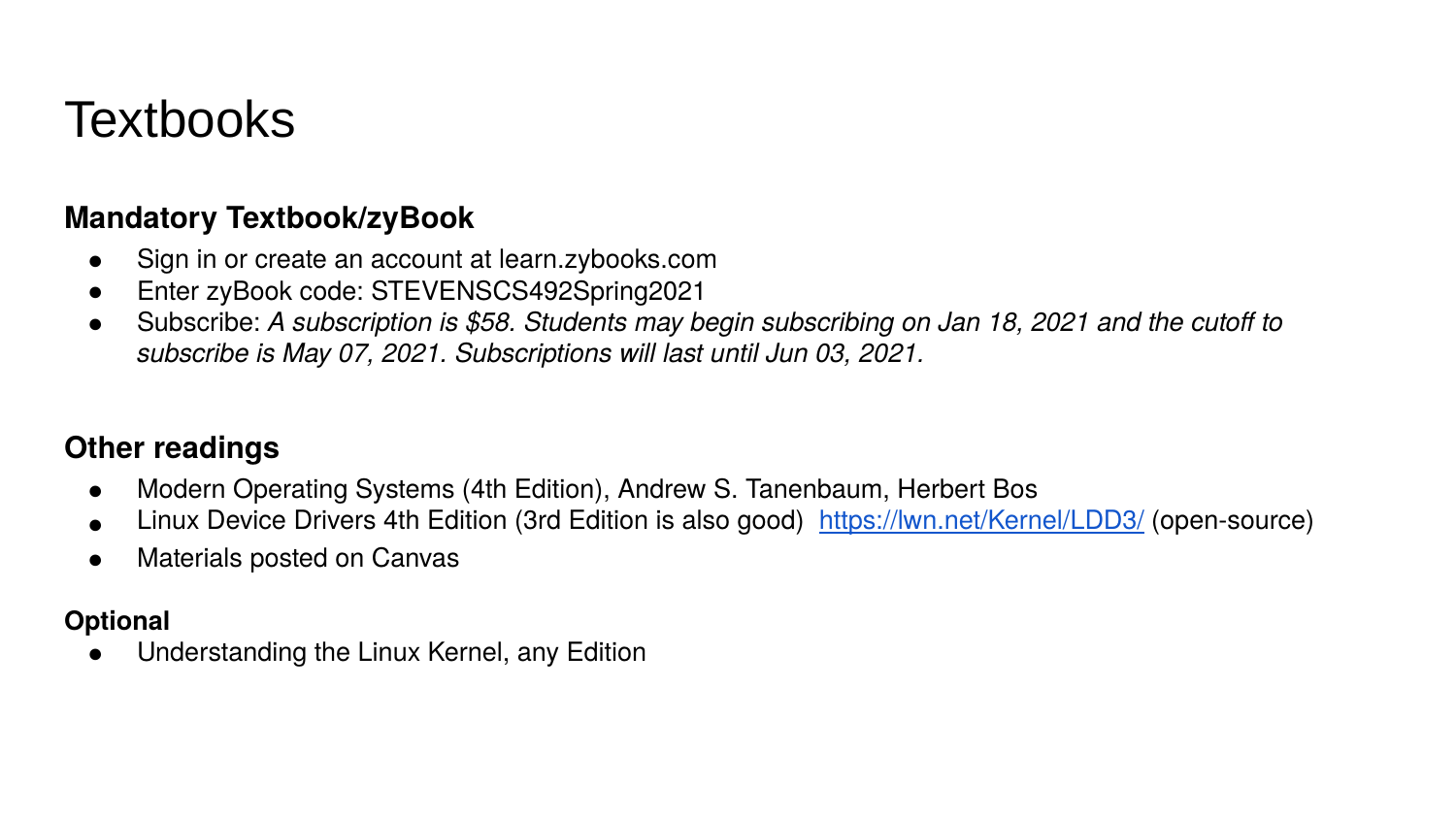

# Textbooks

Mandatory Textbook/zyBook
Sign in or create an account at learn.zybooks.com
Enter zyBook code: STEVENSCS492Spring2021
Subscribe: A subscription is $58. Students may begin subscribing on Jan 18, 2021 and the cutoff to subscribe is May 07, 2021. Subscriptions will last until Jun 03, 2021.

Other readings
Modern Operating Systems (4th Edition), Andrew S. Tanenbaum, Herbert Bos
Linux Device Drivers 4th Edition (3rd Edition is also good)  https://lwn.net/Kernel/LDD3/ (open-source)
Materials posted on Canvas

Optional
Understanding the Linux Kernel, any Edition